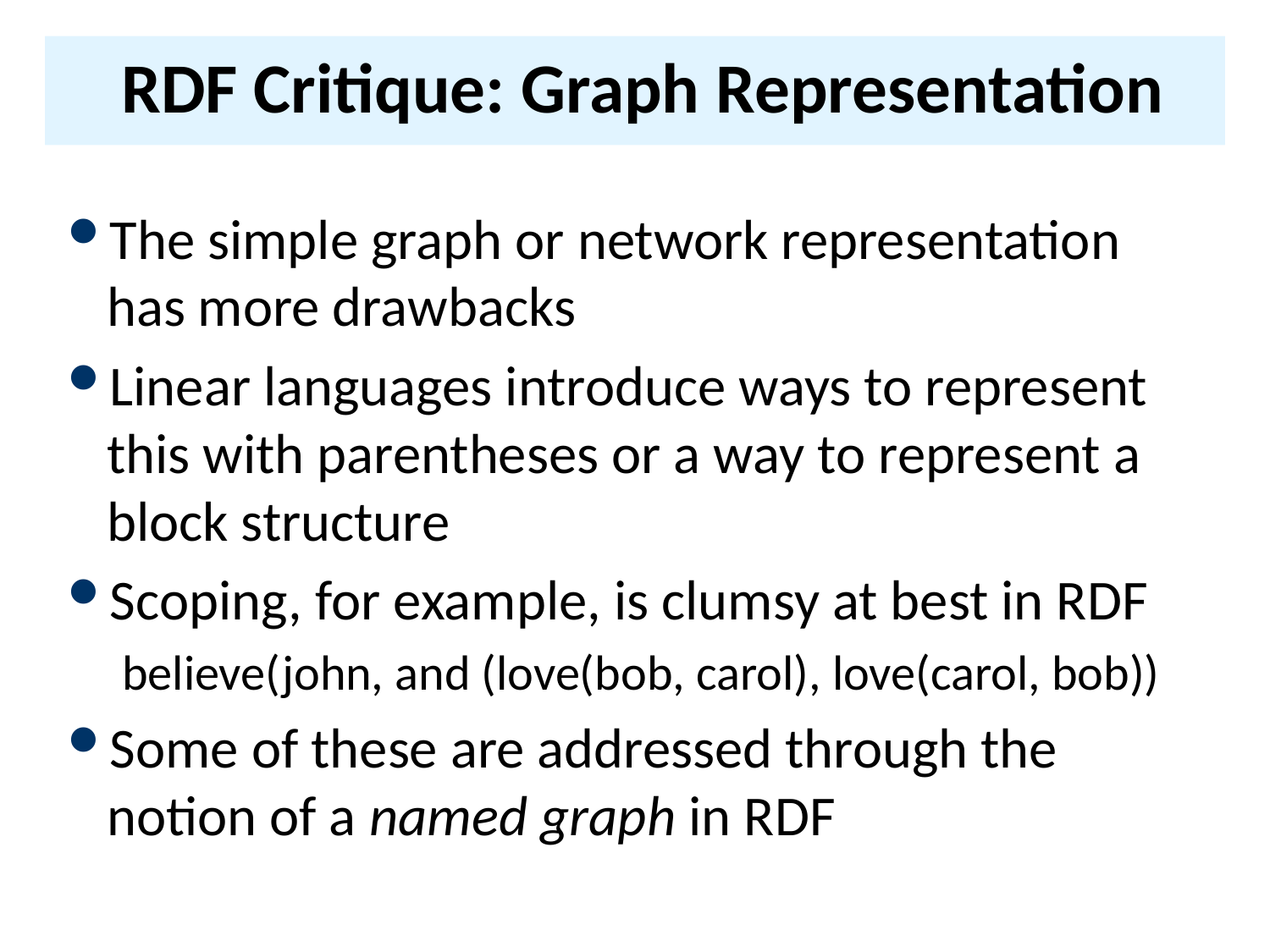

# RDF Critique: Graph Representation
The simple graph or network representation has more drawbacks
Linear languages introduce ways to represent this with parentheses or a way to represent a block structure
Scoping, for example, is clumsy at best in RDF
believe(john, and (love(bob, carol), love(carol, bob))
Some of these are addressed through the notion of a named graph in RDF